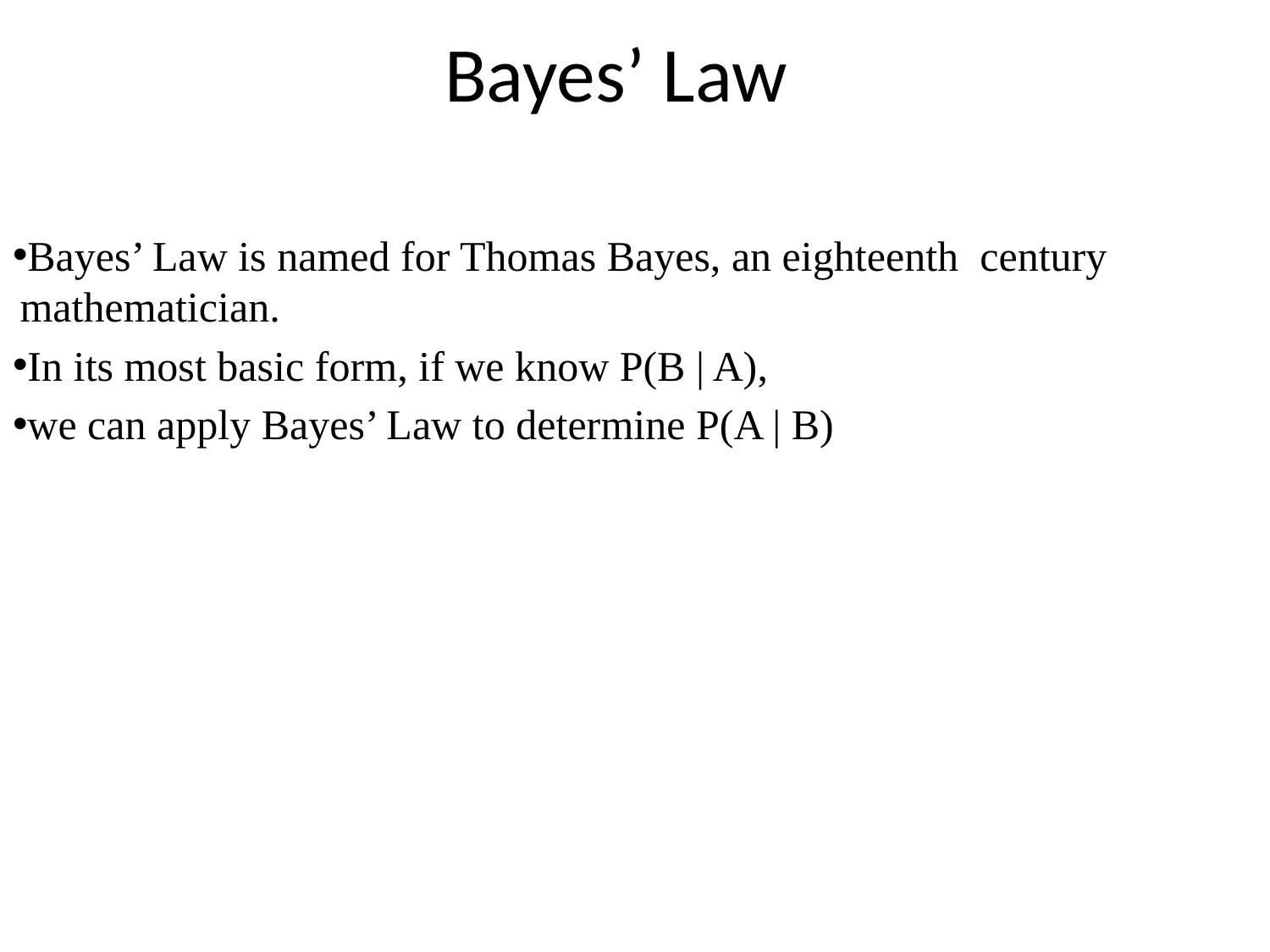

# Bayes’ Law
Bayes’ Law is named for Thomas Bayes, an eighteenth  century mathematician.
In its most basic form, if we know P(B | A),
we can apply Bayes’ Law to determine P(A | B)